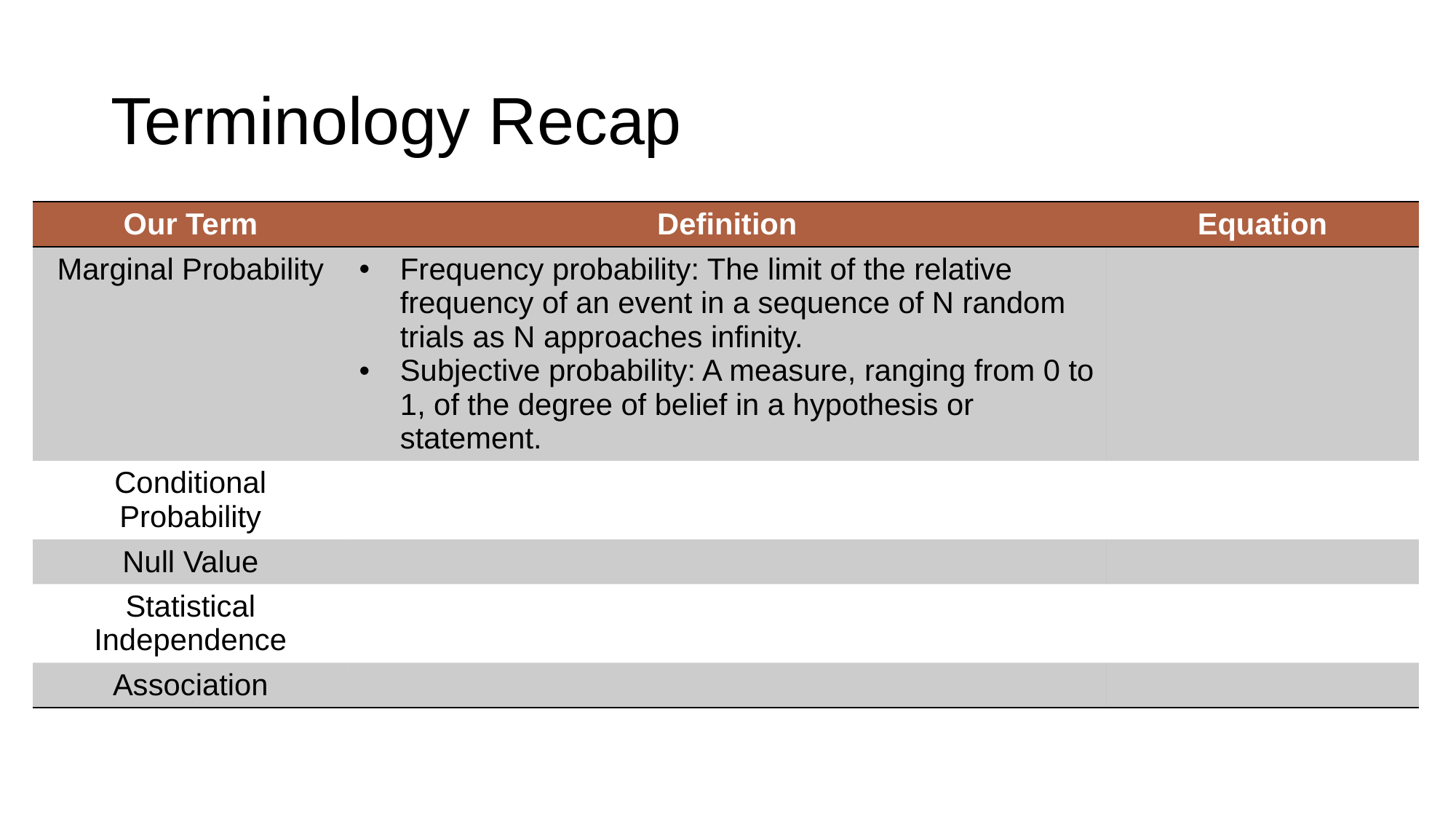

# Terminology Recap
| Our Term | Definition | Equation |
| --- | --- | --- |
| Marginal Probability | Frequency probability: The limit of the relative frequency of an event in a sequence of N random trials as N approaches infinity. Subjective probability: A measure, ranging from 0 to 1, of the degree of belief in a hypothesis or statement. |  |
| Conditional Probability |  |  |
| Null Value |  |  |
| Statistical Independence |  |  |
| Association |  |  |